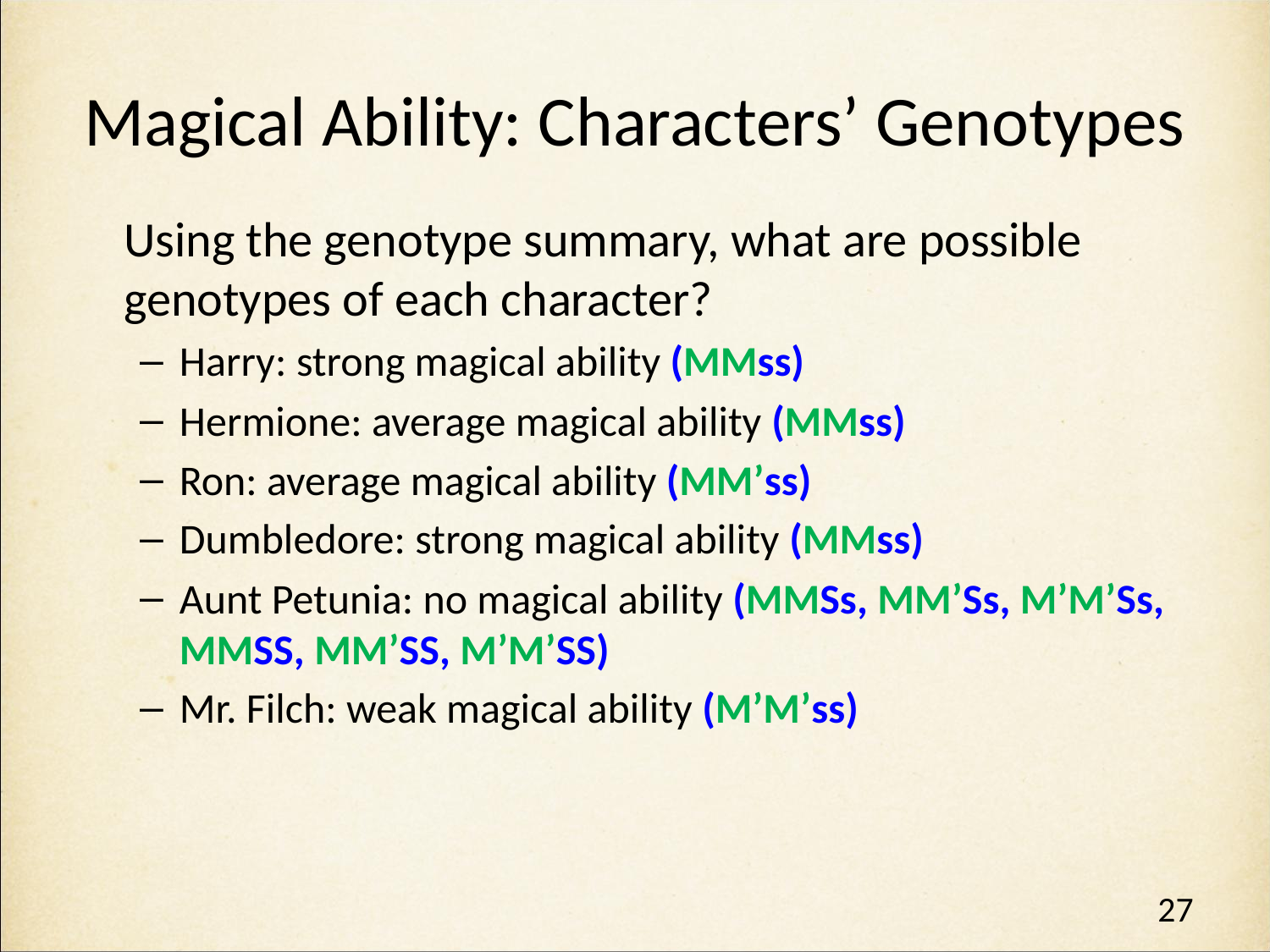

# Magical Ability: Characters’ Genotypes
Using the genotype summary, what are possible genotypes of each character?
Harry: strong magical ability (MMss)
Hermione: average magical ability (MMss)
Ron: average magical ability (MM’ss)
Dumbledore: strong magical ability (MMss)
Aunt Petunia: no magical ability (MMSs, MM’Ss, M’M’Ss, MMSS, MM’SS, M’M’SS)
Mr. Filch: weak magical ability (M’M’ss)
27